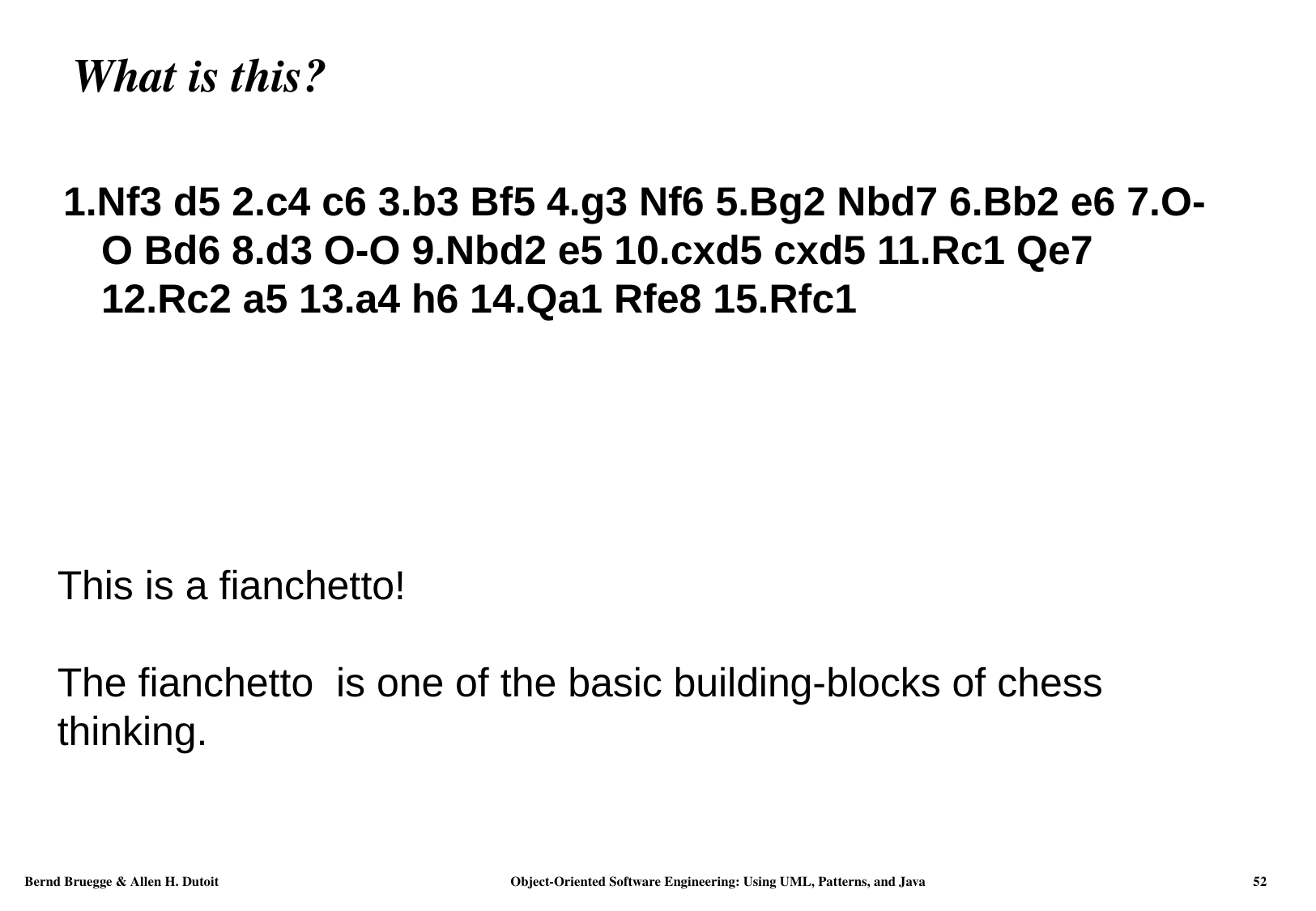

# What is this?
1.Nf3 d5 2.c4 c6 3.b3 Bf5 4.g3 Nf6 5.Bg2 Nbd7 6.Bb2 e6 7.O-O Bd6 8.d3 O-O 9.Nbd2 e5 10.cxd5 cxd5 11.Rc1 Qe7 12.Rc2 a5 13.a4 h6 14.Qa1 Rfe8 15.Rfc1
This is a fianchetto!

The fianchetto  is one of the basic building-blocks of chess thinking.